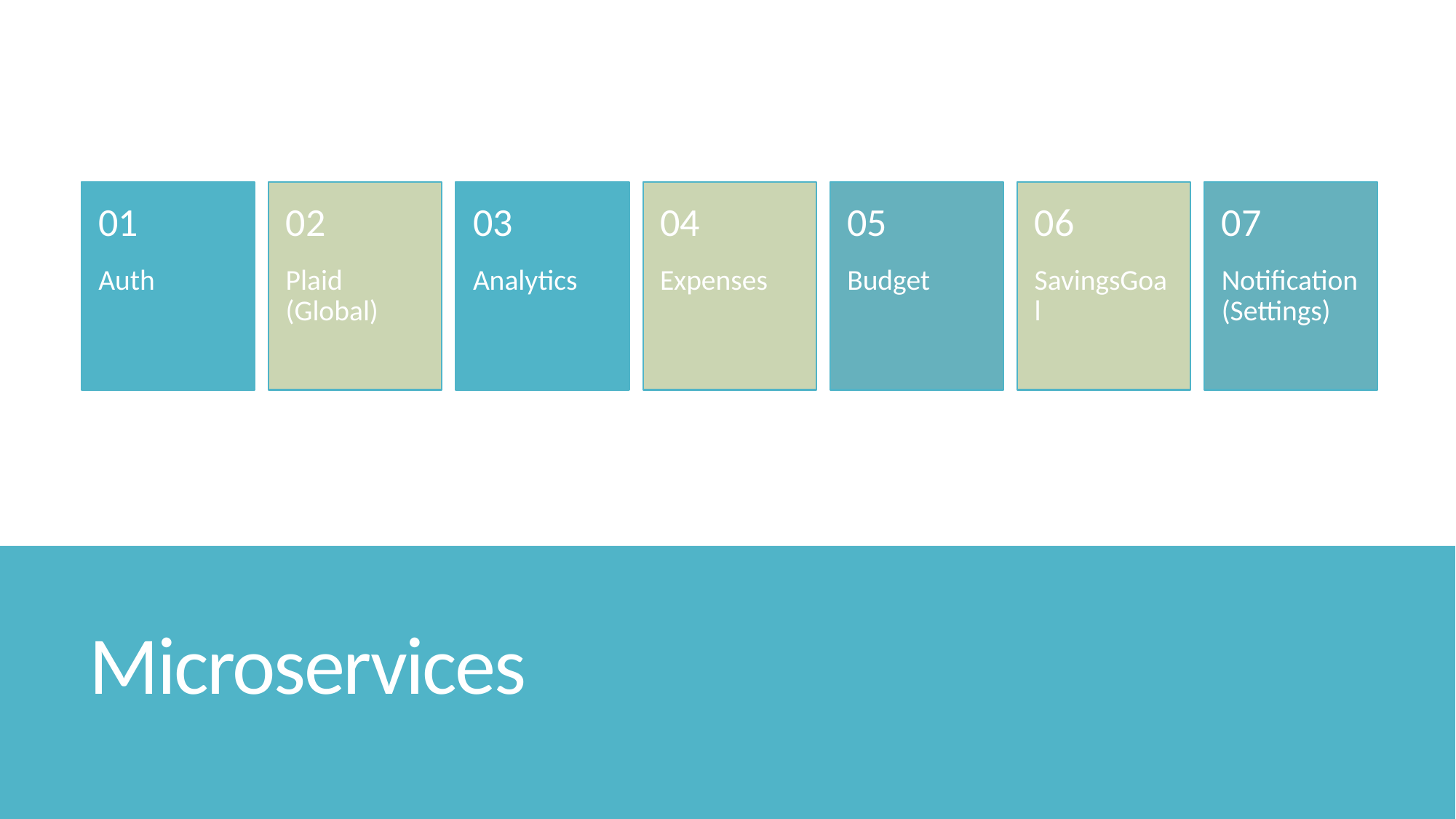

Auth
01
Plaid (Global)
02
Analytics
03
Expenses
04
Budget
05
SavingsGoal
06
Notification (Settings)
07

# Microservices